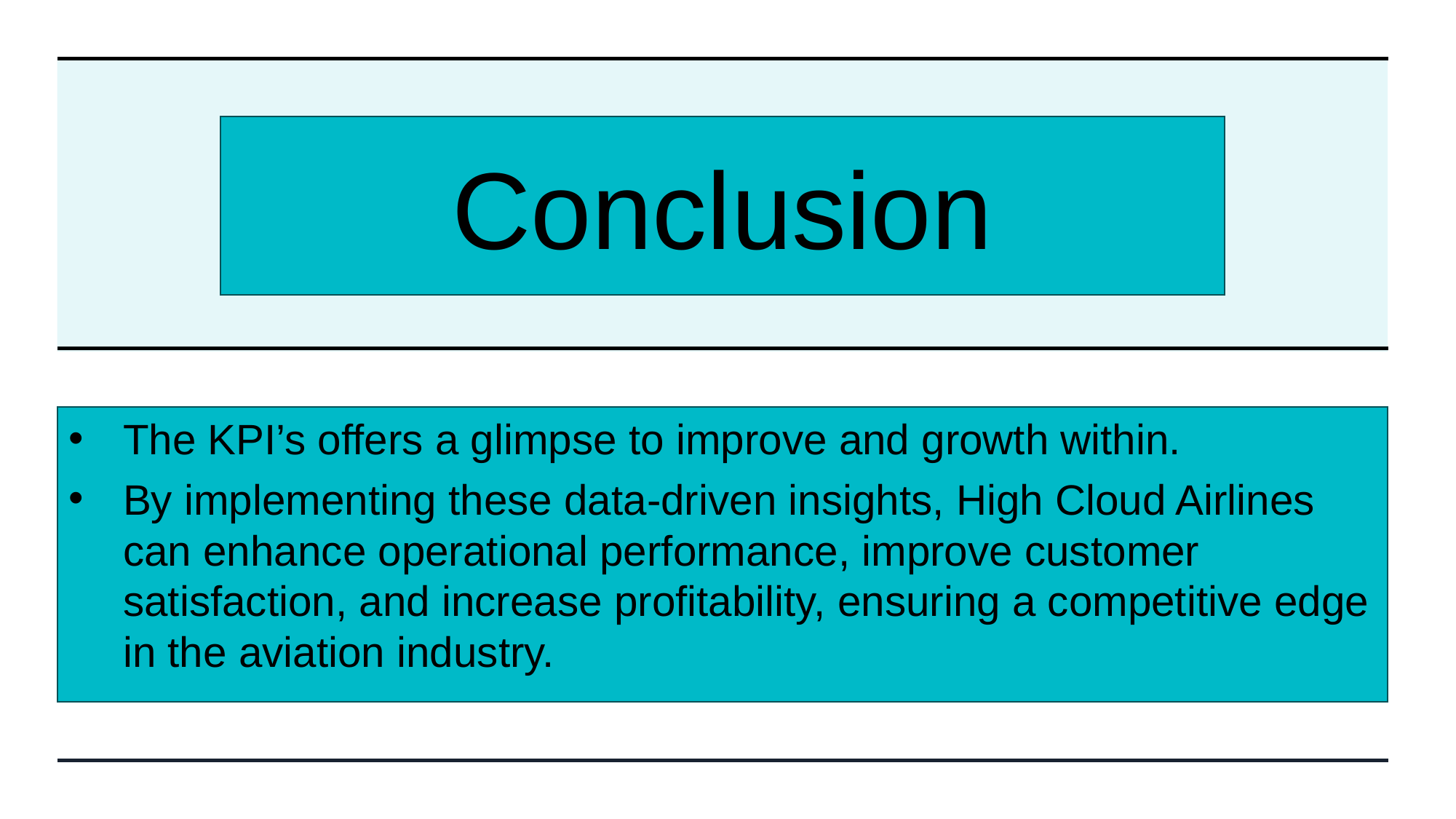

Conclusion
The KPI’s offers a glimpse to improve and growth within.
By implementing these data-driven insights, High Cloud Airlines can enhance operational performance, improve customer satisfaction, and increase profitability, ensuring a competitive edge in the aviation industry.